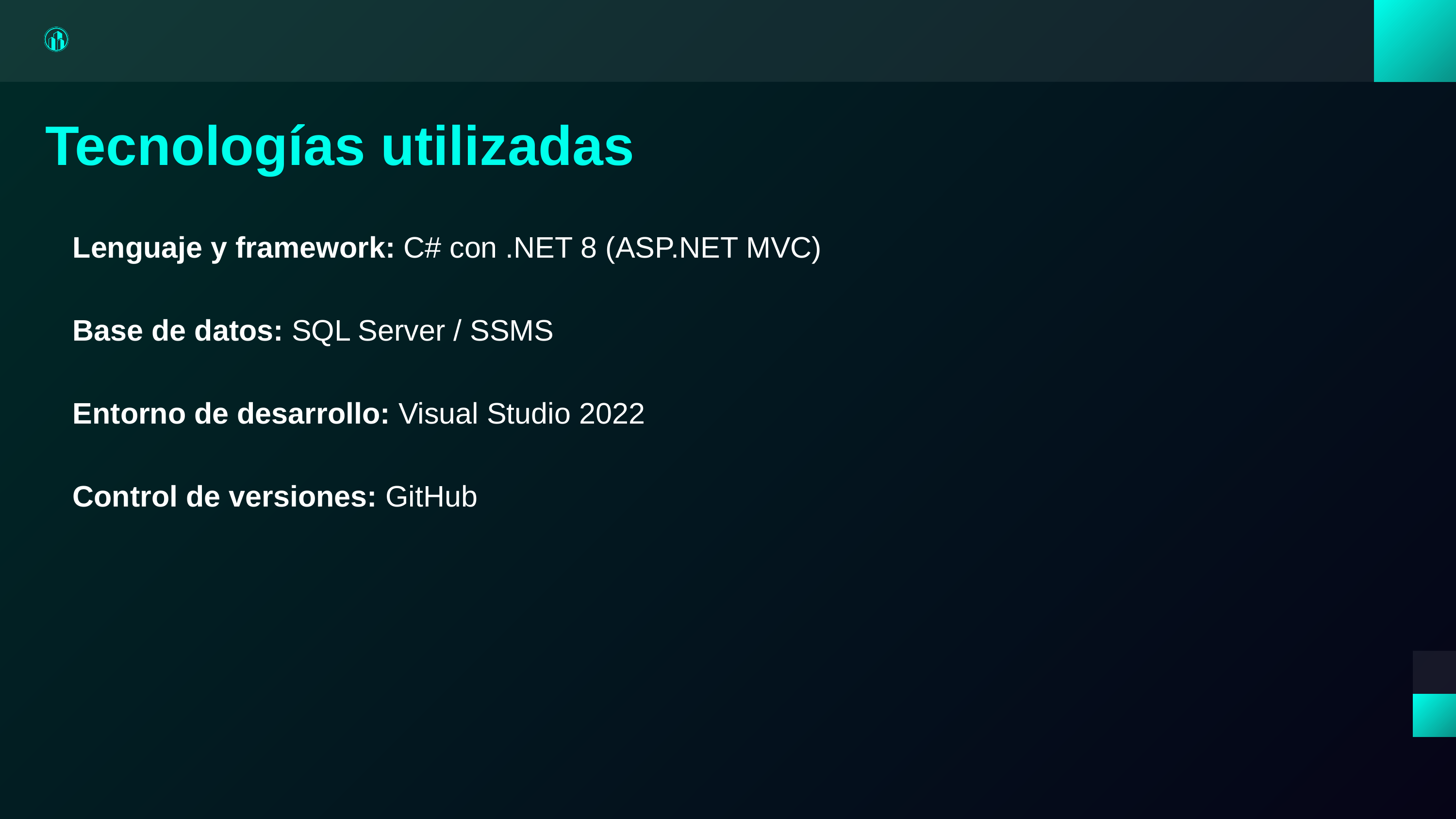

Tecnologías utilizadas
Lenguaje y framework: C# con .NET 8 (ASP.NET MVC)

Base de datos: SQL Server / SSMS

Entorno de desarrollo: Visual Studio 2022

Control de versiones: GitHub